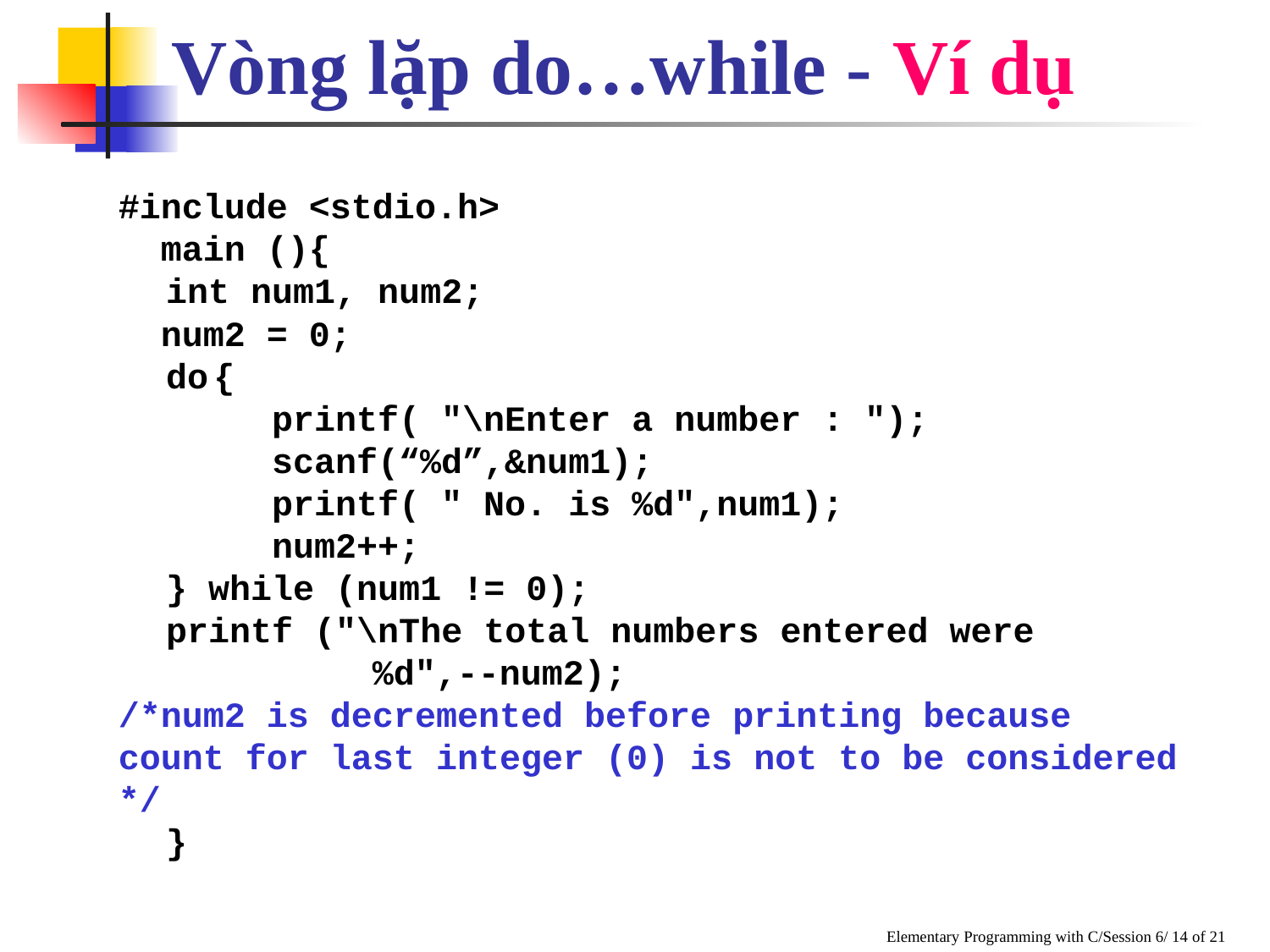

Vòng lặp do…while - Ví dụ
#include <stdio.h>
  main (){
	int num1, num2;
  num2 = 0;
	do	{
	     printf( "\nEnter a number : ");
	     scanf(“%d”,&num1);
	     printf( " No. is %d",num1);
	     num2++;
	} while (num1 != 0);
	printf ("\nThe total numbers entered were 					%d",--num2);
/*num2 is decremented before printing because count for last integer (0) is not to be considered */
	}
Elementary Programming with C/Session 6/ 14 of 21